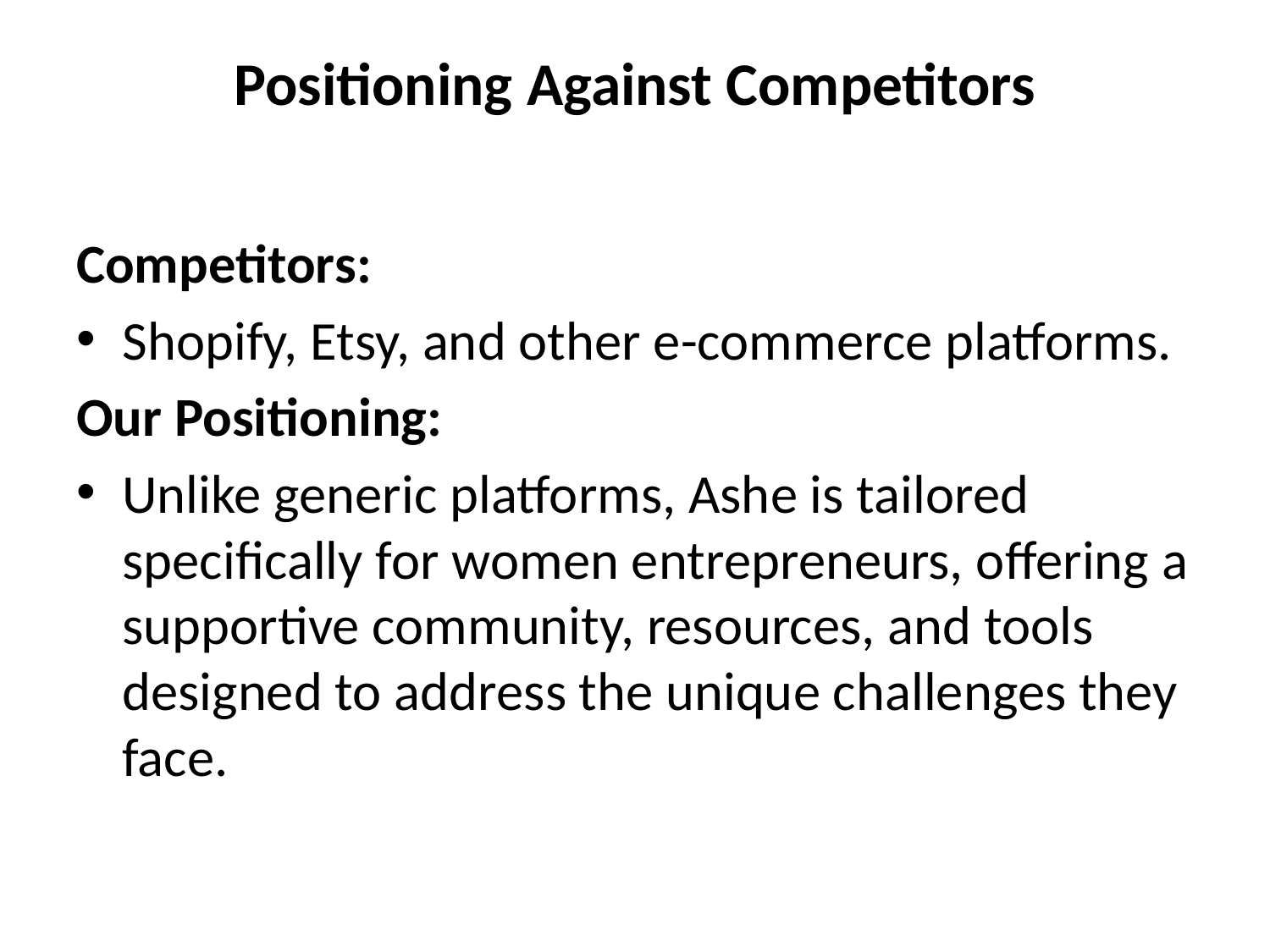

# Positioning Against Competitors
Competitors:
Shopify, Etsy, and other e-commerce platforms.
Our Positioning:
Unlike generic platforms, Ashe is tailored specifically for women entrepreneurs, offering a supportive community, resources, and tools designed to address the unique challenges they face.